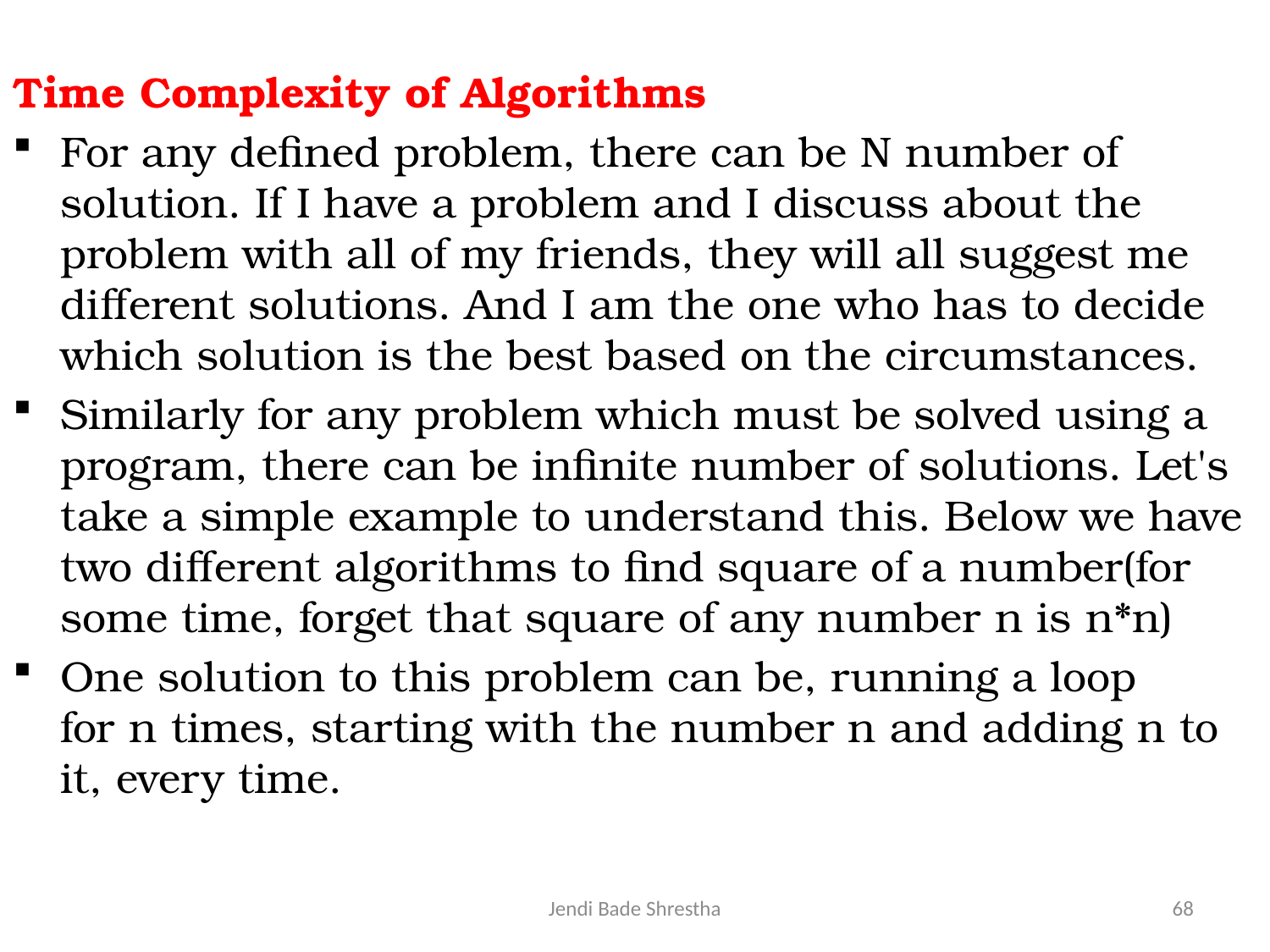

Time Complexity of Algorithms
For any defined problem, there can be N number of solution. If I have a problem and I discuss about the problem with all of my friends, they will all suggest me different solutions. And I am the one who has to decide which solution is the best based on the circumstances.
Similarly for any problem which must be solved using a program, there can be infinite number of solutions. Let's take a simple example to understand this. Below we have two different algorithms to find square of a number(for some time, forget that square of any number n is n*n)
One solution to this problem can be, running a loop for n times, starting with the number n and adding n to it, every time.

Jendi Bade Shrestha
68